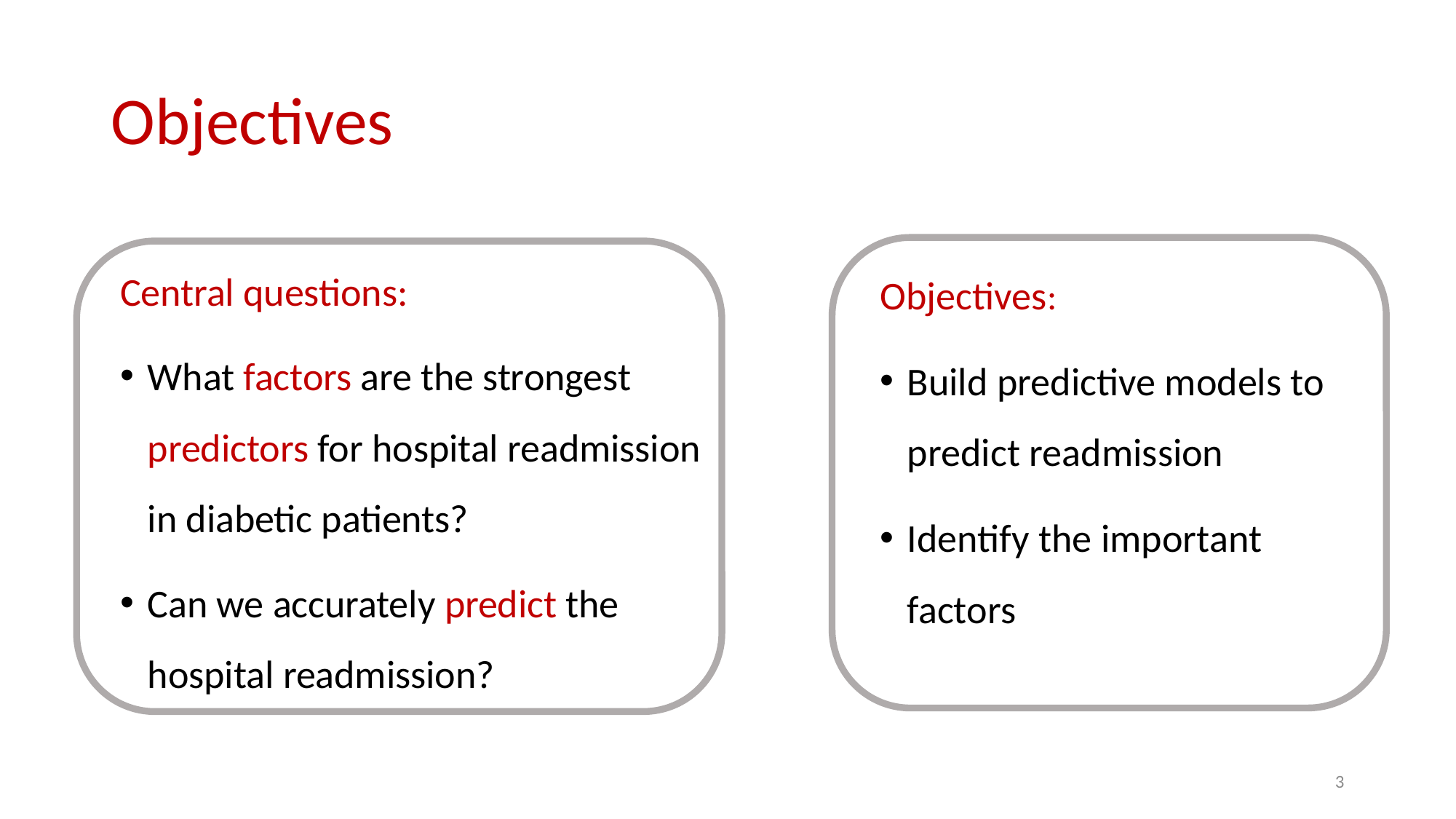

# Objectives

Central questions:
What factors are the strongest predictors for hospital readmission in diabetic patients?
Can we accurately predict the hospital readmission?

Objectives:
Build predictive models to predict readmission
Identify the important factors
3